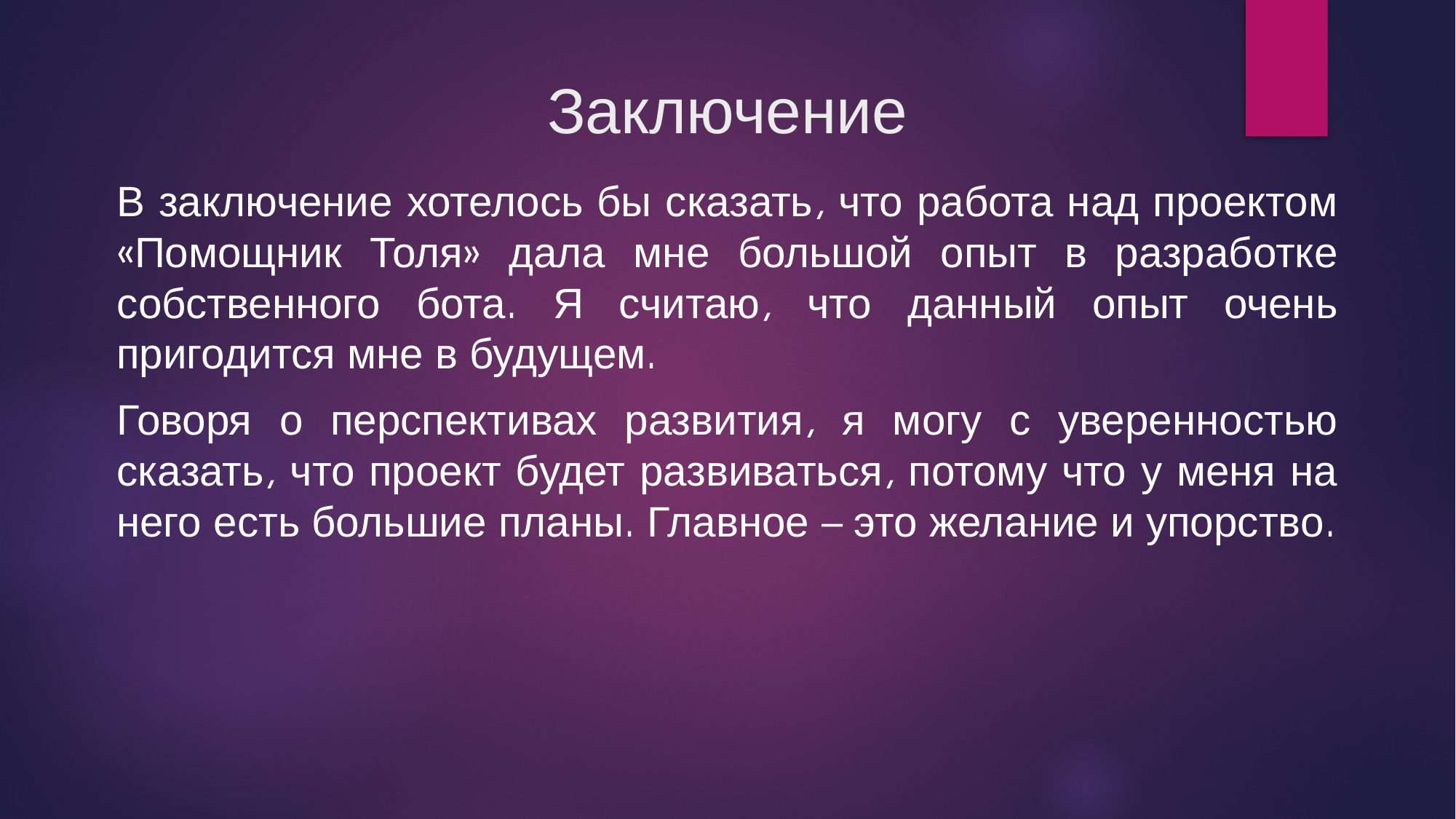

# Заключение
В заключение хотелось бы сказать, что работа над проектом «Помощник Толя» дала мне большой опыт в разработке собственного бота. Я считаю, что данный опыт очень пригодится мне в будущем.
Говоря о перспективах развития, я могу с уверенностью сказать, что проект будет развиваться, потому что у меня на него есть большие планы. Главное – это желание и упорство.